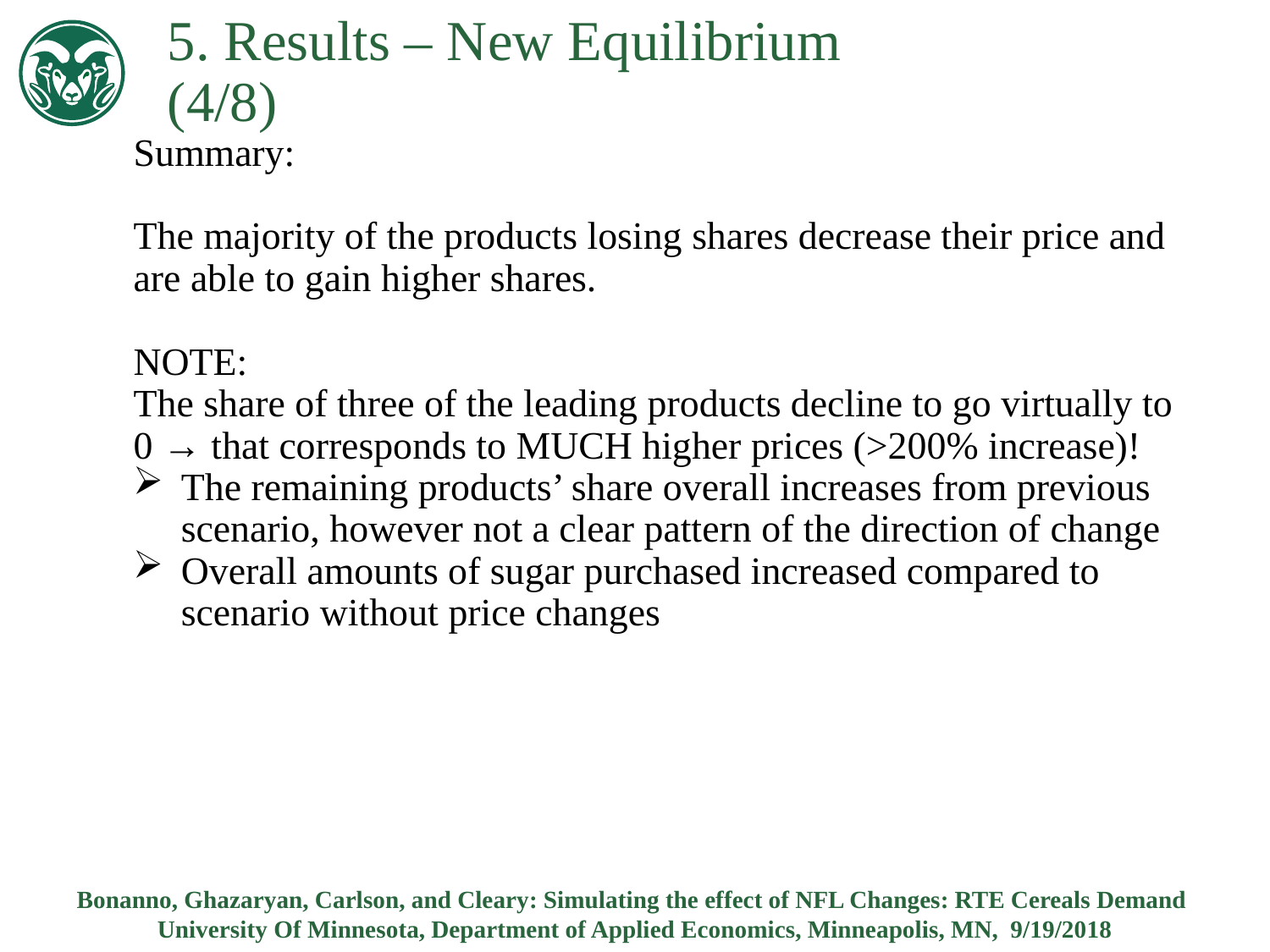

5. Results – New Equilibrium			(4/8)

Summary:

The majority of the products losing shares decrease their price and are able to gain higher shares.

NOTE:
The share of three of the leading products decline to go virtually to 0 → that corresponds to MUCH higher prices (>200% increase)!
The remaining products’ share overall increases from previous scenario, however not a clear pattern of the direction of change
Overall amounts of sugar purchased increased compared to scenario without price changes

Bonanno, Ghazaryan, Carlson, and Cleary: Simulating the effect of NFL Changes: RTE Cereals Demand
University Of Minnesota, Department of Applied Economics, Minneapolis, MN,  9/19/2018